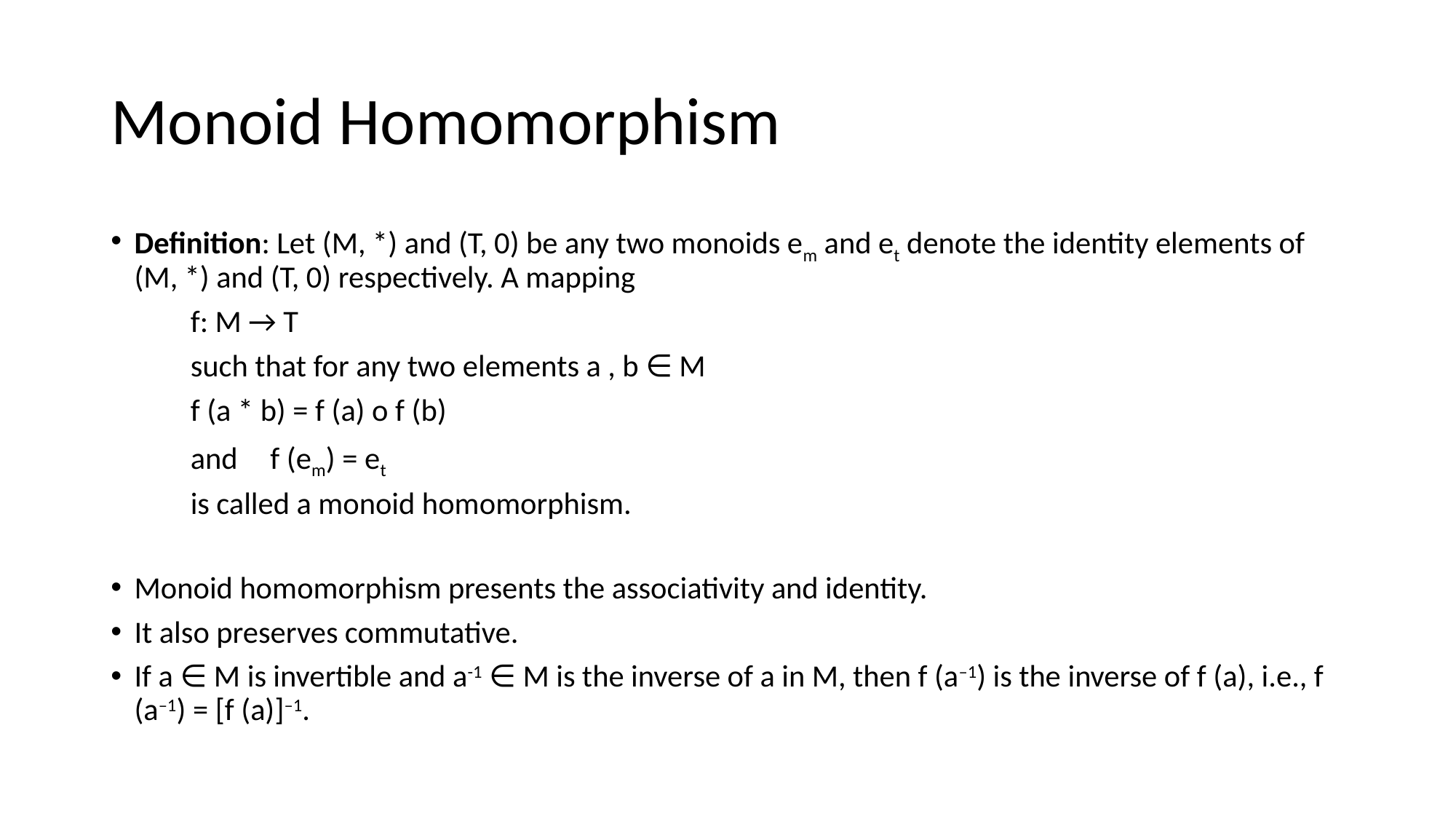

# Monoid Homomorphism
Definition: Let (M, *) and (T, 0) be any two monoids em and et denote the identity elements of (M, *) and (T, 0) respectively. A mapping
		f: M → T
	such that for any two elements a , b ∈ M
		f (a * b) = f (a) o f (b)
	and 	f (em) = et
	is called a monoid homomorphism.

Monoid homomorphism presents the associativity and identity.
It also preserves commutative.
If a ∈ M is invertible and a-1 ∈ M is the inverse of a in M, then f (a–1) is the inverse of f (a), i.e., f (a–1) = [f (a)]–1.